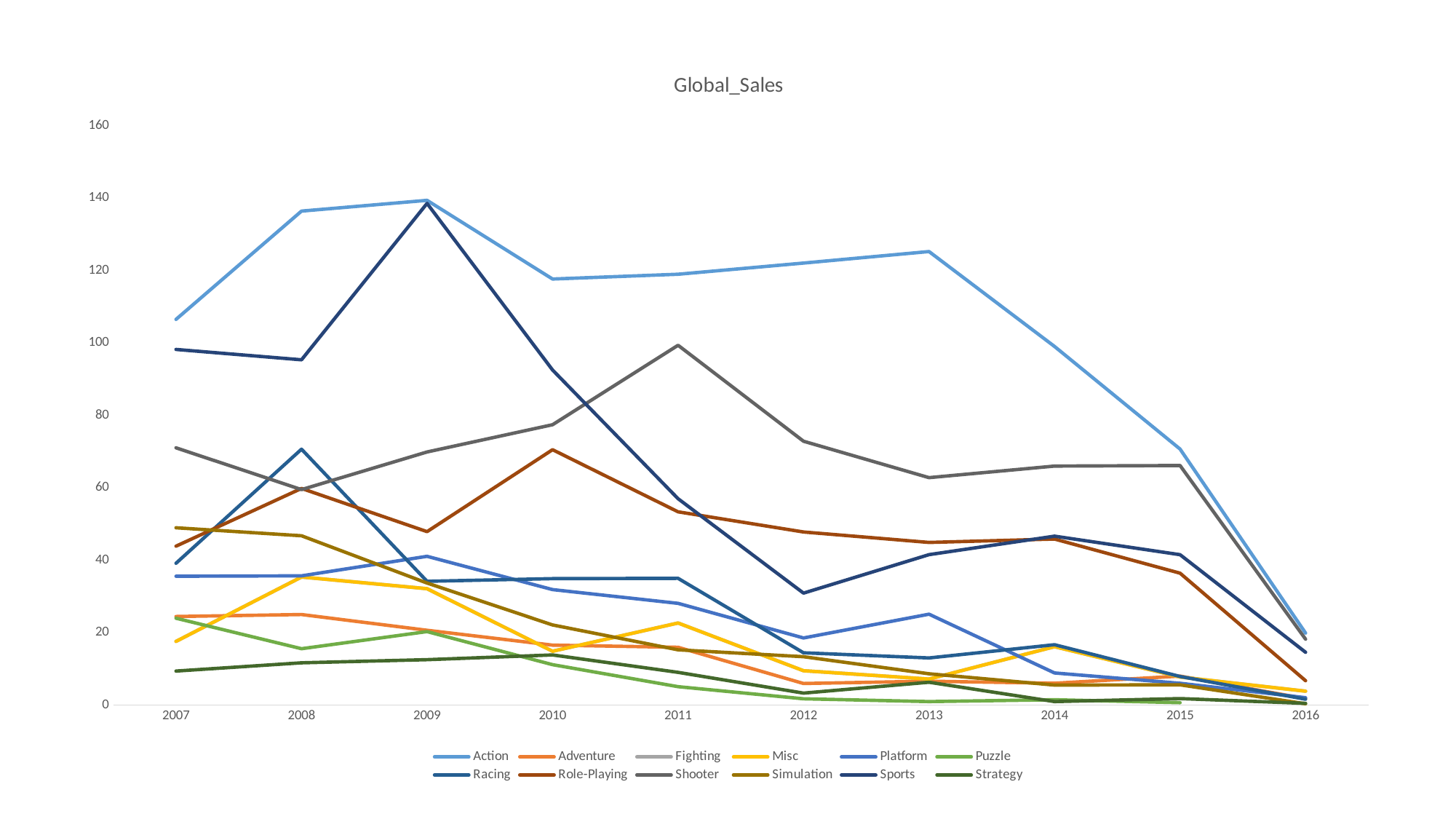

### Chart: Global_Sales

| Category | Action | Adventure | Fighting  | Misc | Platform | Puzzle | Racing | Role-Playing | Shooter | Simulation | Sports | Strategy |
|---|---|---|---|---|---|---|---|---|---|---|---|---|
| 2007.0 | 106.5000000000001 | 24.47000000000003 | 17.61 | 17.61 | 35.59 | 23.99999999999999 | 39.17000000000002 | 43.89000000000003 | 71.04 | 48.97000000000001 | 98.20000000000002 | 9.41999999999999 |
| 2008.0 | 136.39 | 25.02000000000003 | 35.37999999999999 | 35.37999999999999 | 35.70000000000002 | 15.59 | 70.66 | 59.83000000000005 | 59.51000000000001 | 46.75999999999998 | 95.33999999999996 | 11.69 |
| 2009.0 | 139.3600000000001 | 20.68000000000003 | 32.15 | 32.15 | 41.09000000000001 | 20.31000000000001 | 34.19000000000002 | 47.90000000000001 | 69.89000000000001 | 33.71000000000001 | 138.5200000000001 | 12.56 |
| 2010.0 | 117.64 | 16.57 | 14.89 | 14.89 | 31.9 | 11.18 | 34.93 | 70.51999999999995 | 77.40999999999993 | 22.15000000000001 | 92.53 | 13.86999999999999 |
| 2011.0 | 118.96 | 15.97999999999998 | 22.68 | 22.68 | 28.10999999999999 | 5.109999999999997 | 35.01000000000001 | 53.37000000000002 | 99.36 | 15.28 | 56.99000000000002 | 9.05999999999999 |
| 2012.0 | 122.0399999999999 | 5.99 | 9.51 | 9.51 | 18.55 | 1.76 | 14.46 | 47.81000000000002 | 72.85999999999999 | 13.38 | 30.93000000000001 | 3.329999999999999 |
| 2013.0 | 125.22 | 6.609999999999992 | 7.21 | 7.21 | 25.12 | 0.99 | 13.04 | 44.92000000000002 | 62.79999999999997 | 8.669999999999995 | 41.55000000000003 | 6.330000000000001 |
| 2014.0 | 99.02000000000008 | 6.059999999999992 | 16.15 | 16.15 | 8.89 | 1.5 | 16.69000000000001 | 45.85999999999999 | 65.99999999999994 | 5.55 | 46.66 | 0.99 |
| 2015.0 | 70.69999999999996 | 8.029999999999996 | 7.78 | 7.78 | 6.050000000000002 | 0.7 | 7.92 | 36.43999999999997 | 66.15 | 5.62 | 41.54000000000001 | 1.82 |
| 2016.0 | 19.91000000000002 | 1.810000000000001 | 3.859999999999999 | 3.859999999999999 | 2.069999999999999 | None | 1.64 | 6.759999999999995 | 18.22 | 0.39 | 14.6 | 0.5 |